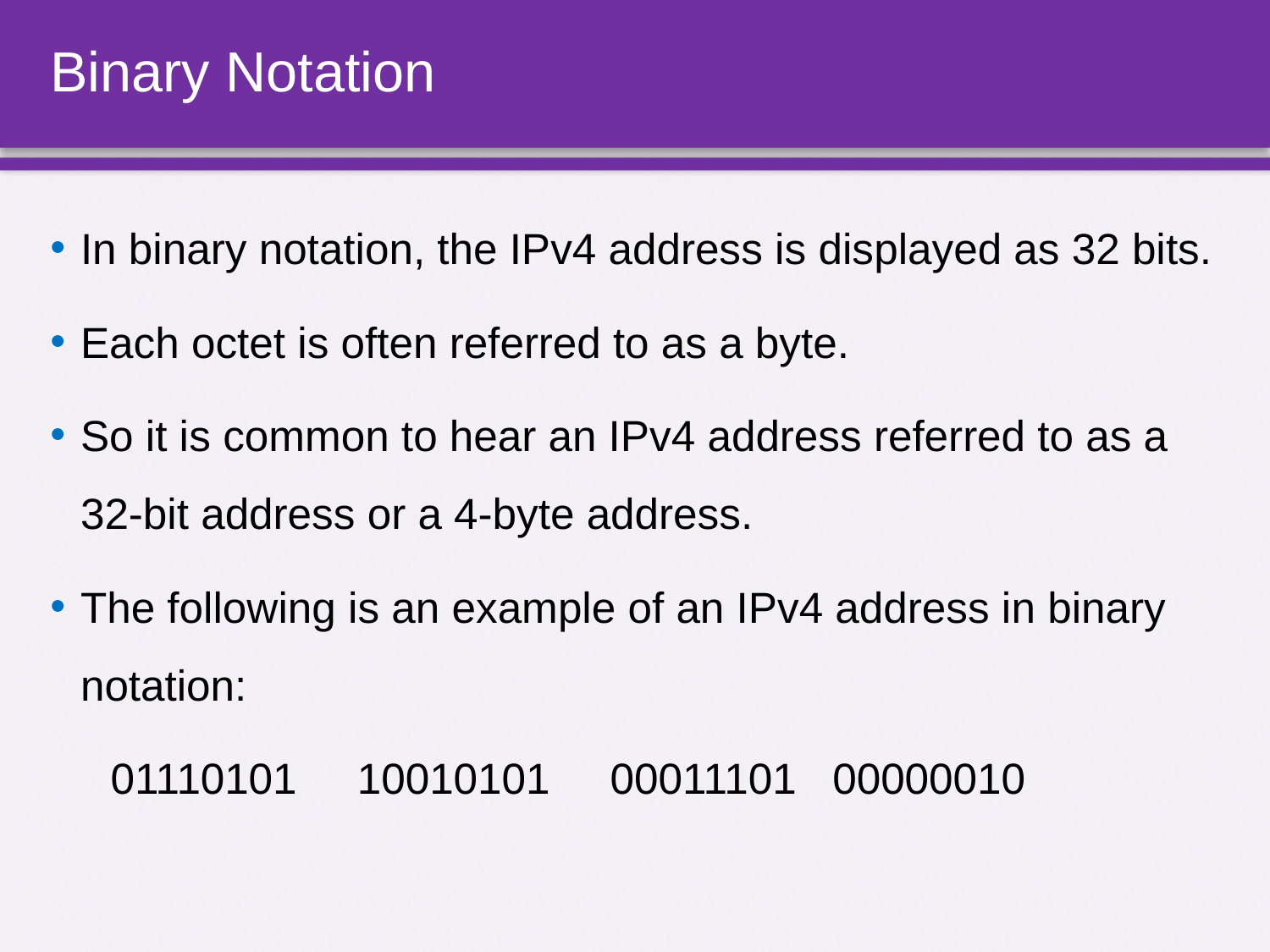

# Binary Notation
In binary notation, the IPv4 address is displayed as 32 bits.
Each octet is often referred to as a byte.
So it is common to hear an IPv4 address referred to as a 32-bit address or a 4-byte address.
The following is an example of an IPv4 address in binary notation:
     01110101     10010101     00011101   00000010